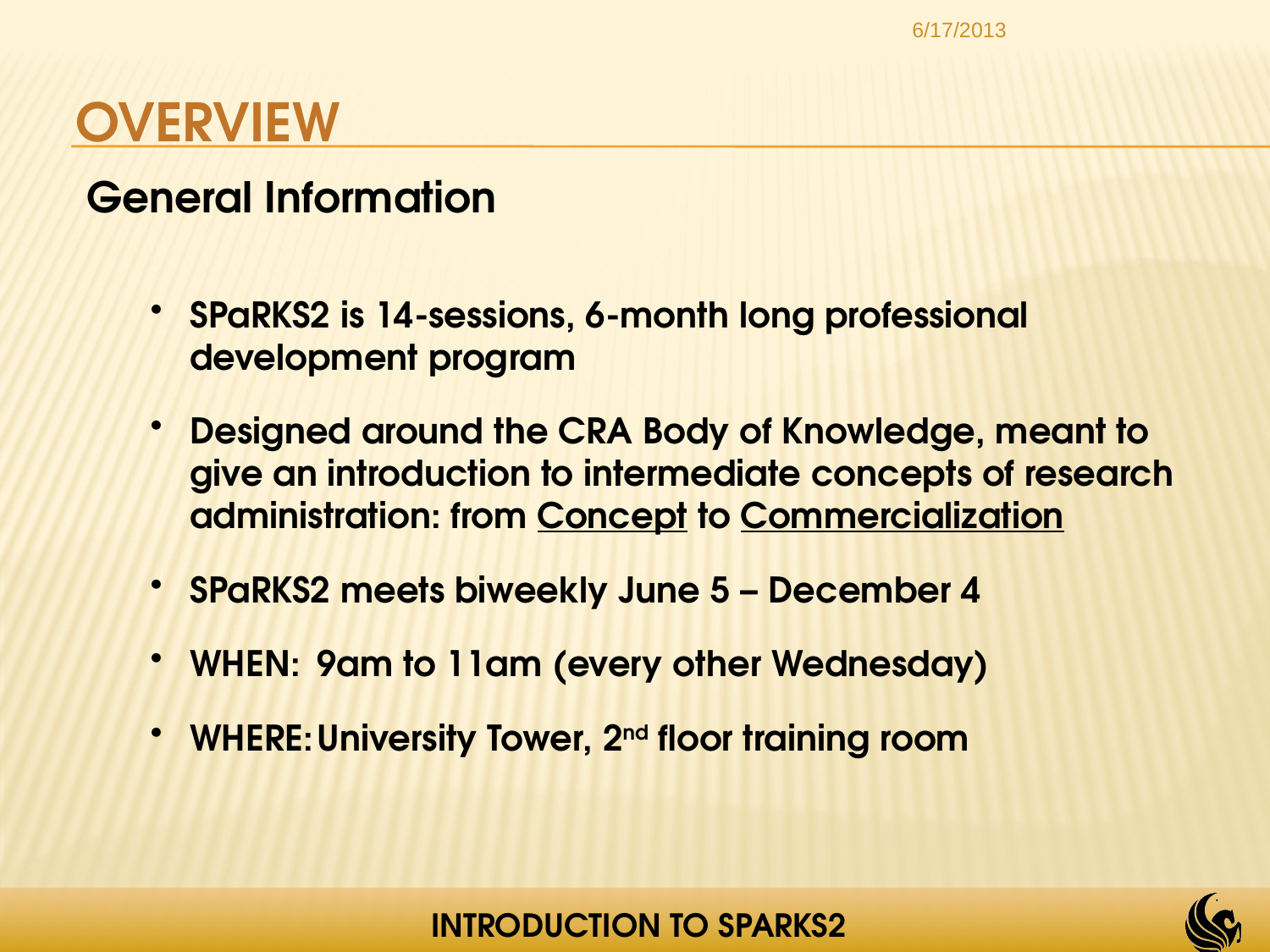

6/17/2013

OVERVIEW
General Information

SPaRKS2 is 14-sessions, 6-month long professional development program
Designed around the CRA Body of Knowledge, meant to give an introduction to intermediate concepts of research administration: from Concept to Commercialization
SPaRKS2 meets biweekly June 5 – December 4
WHEN:	9am to 11am (every other Wednesday)
WHERE:	University Tower, 2nd floor training room
INTRODUCTION TO SPARKS2